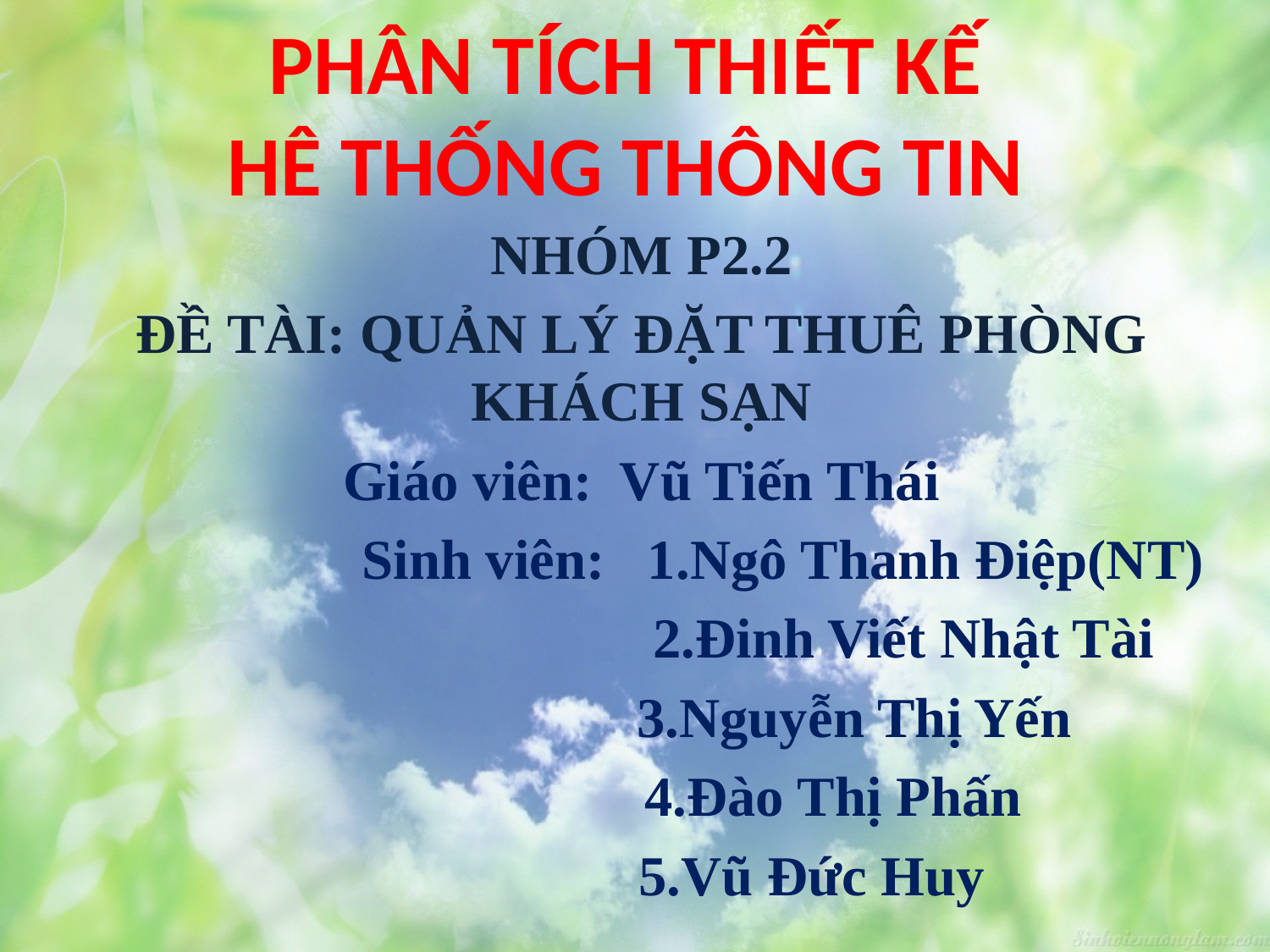

# PHÂN TÍCH THIẾT KẾ HÊ THỐNG THÔNG TIN
NHÓM P2.2
ĐỀ TÀI: QUẢN LÝ ĐẶT THUÊ PHÒNG KHÁCH SẠN
Giáo viên:  Vũ Tiến Thái
                    Sinh viên:   1.Ngô Thanh Điệp(NT)
                                     2.Đinh Viết Nhật Tài
                                3.Nguyễn Thị Yến
                           4.Đào Thị Phấn
                        5.Vũ Đức Huy